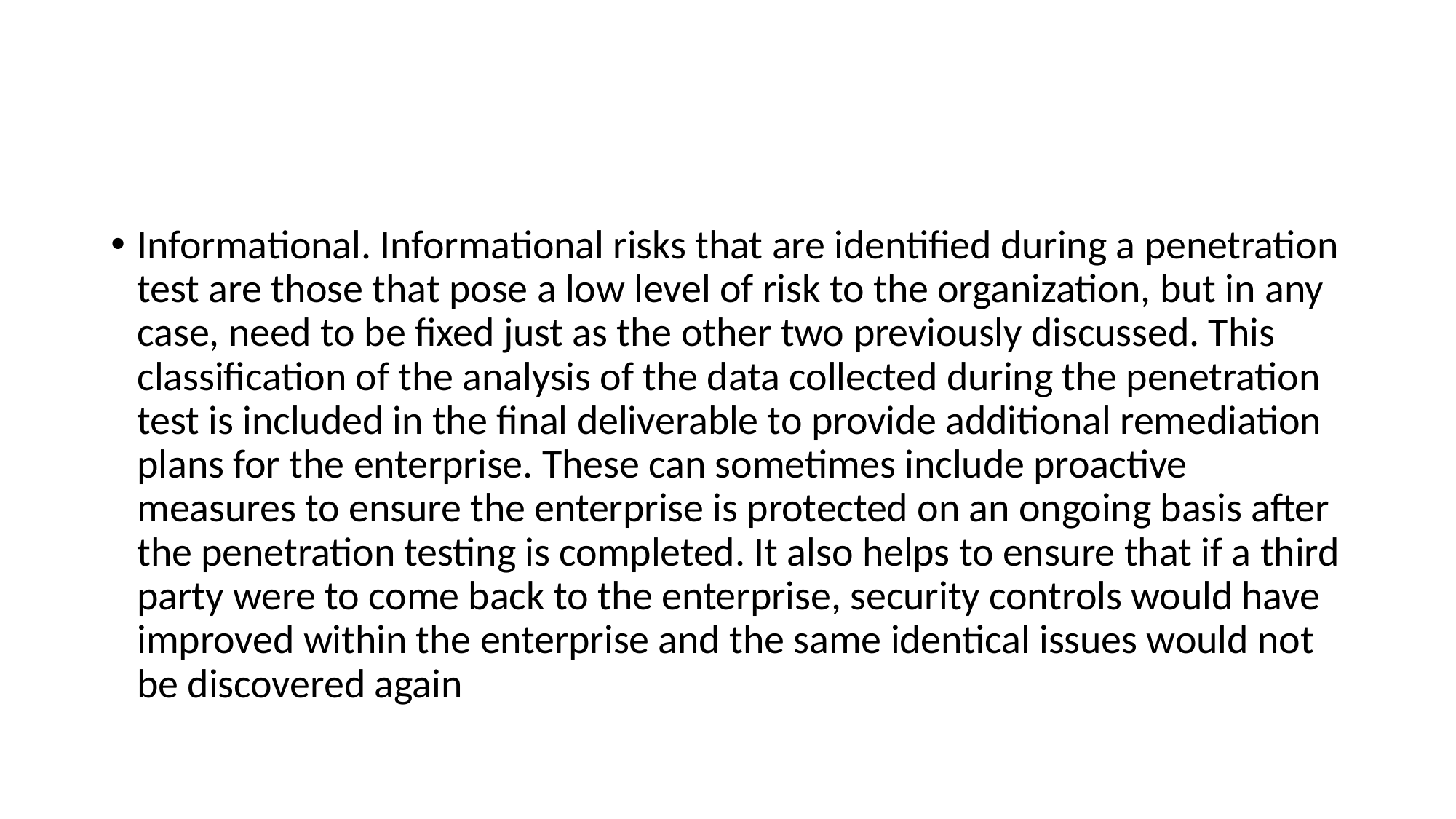

#
Informational. Informational risks that are identified during a penetration test are those that pose a low level of risk to the organization, but in any case, need to be fixed just as the other two previously discussed. This classification of the analysis of the data collected during the penetration test is included in the final deliverable to provide additional remediation plans for the enterprise. These can sometimes include proactive measures to ensure the enterprise is protected on an ongoing basis after the penetration testing is completed. It also helps to ensure that if a third party were to come back to the enterprise, security controls would have improved within the enterprise and the same identical issues would not be discovered again